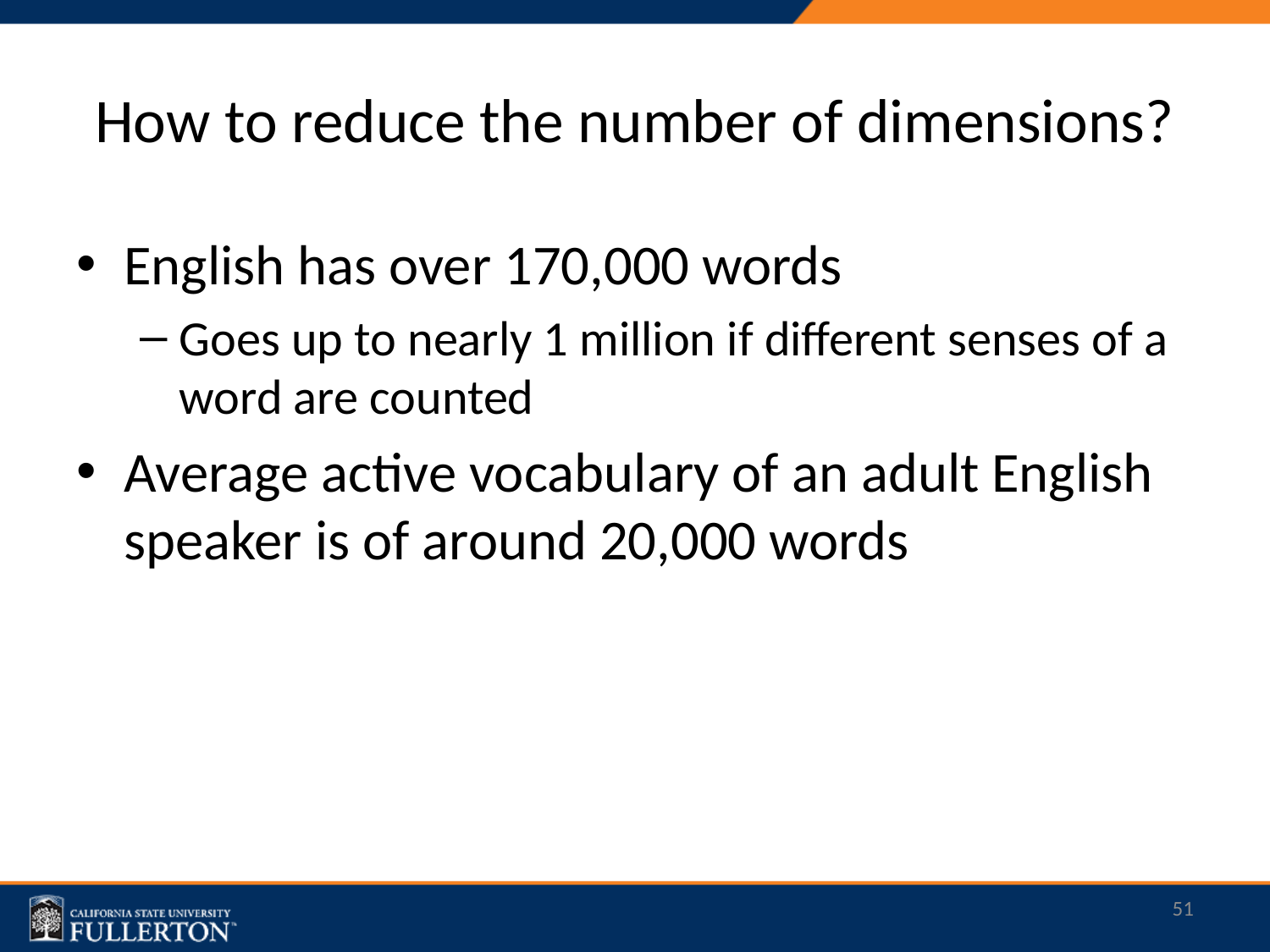

# How to reduce the number of dimensions?
English has over 170,000 words
Goes up to nearly 1 million if different senses of a word are counted
Average active vocabulary of an adult English speaker is of around 20,000 words
51